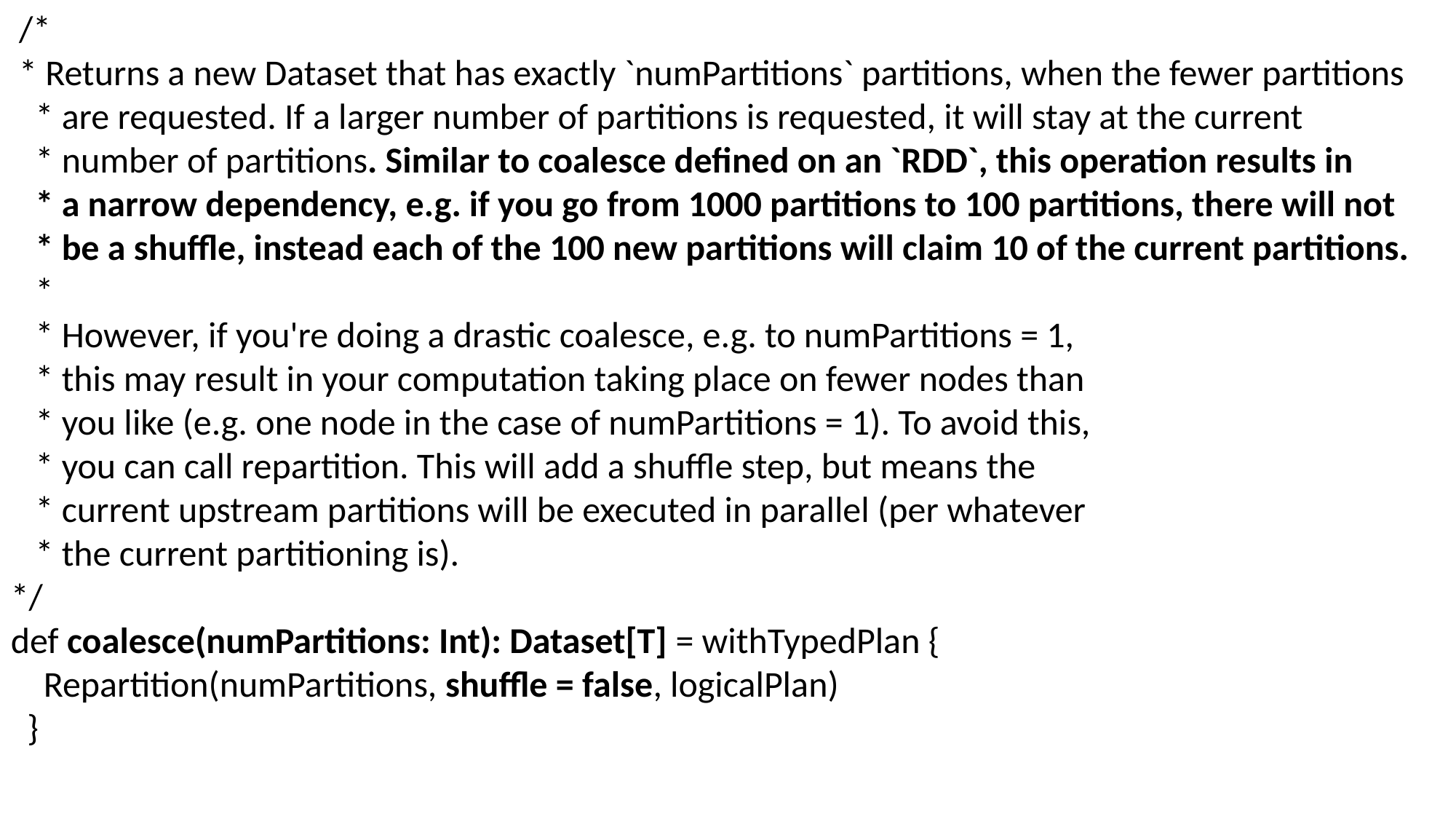

/*
 * Returns a new Dataset that has exactly `numPartitions` partitions, when the fewer partitions
   * are requested. If a larger number of partitions is requested, it will stay at the current
   * number of partitions. Similar to coalesce defined on an `RDD`, this operation results in
   * a narrow dependency, e.g. if you go from 1000 partitions to 100 partitions, there will not
   * be a shuffle, instead each of the 100 new partitions will claim 10 of the current partitions.
   *
   * However, if you're doing a drastic coalesce, e.g. to numPartitions = 1,
   * this may result in your computation taking place on fewer nodes than
   * you like (e.g. one node in the case of numPartitions = 1). To avoid this,
   * you can call repartition. This will add a shuffle step, but means the
   * current upstream partitions will be executed in parallel (per whatever
   * the current partitioning is).
*/
def coalesce(numPartitions: Int): Dataset[T] = withTypedPlan {
    Repartition(numPartitions, shuffle = false, logicalPlan)
  }